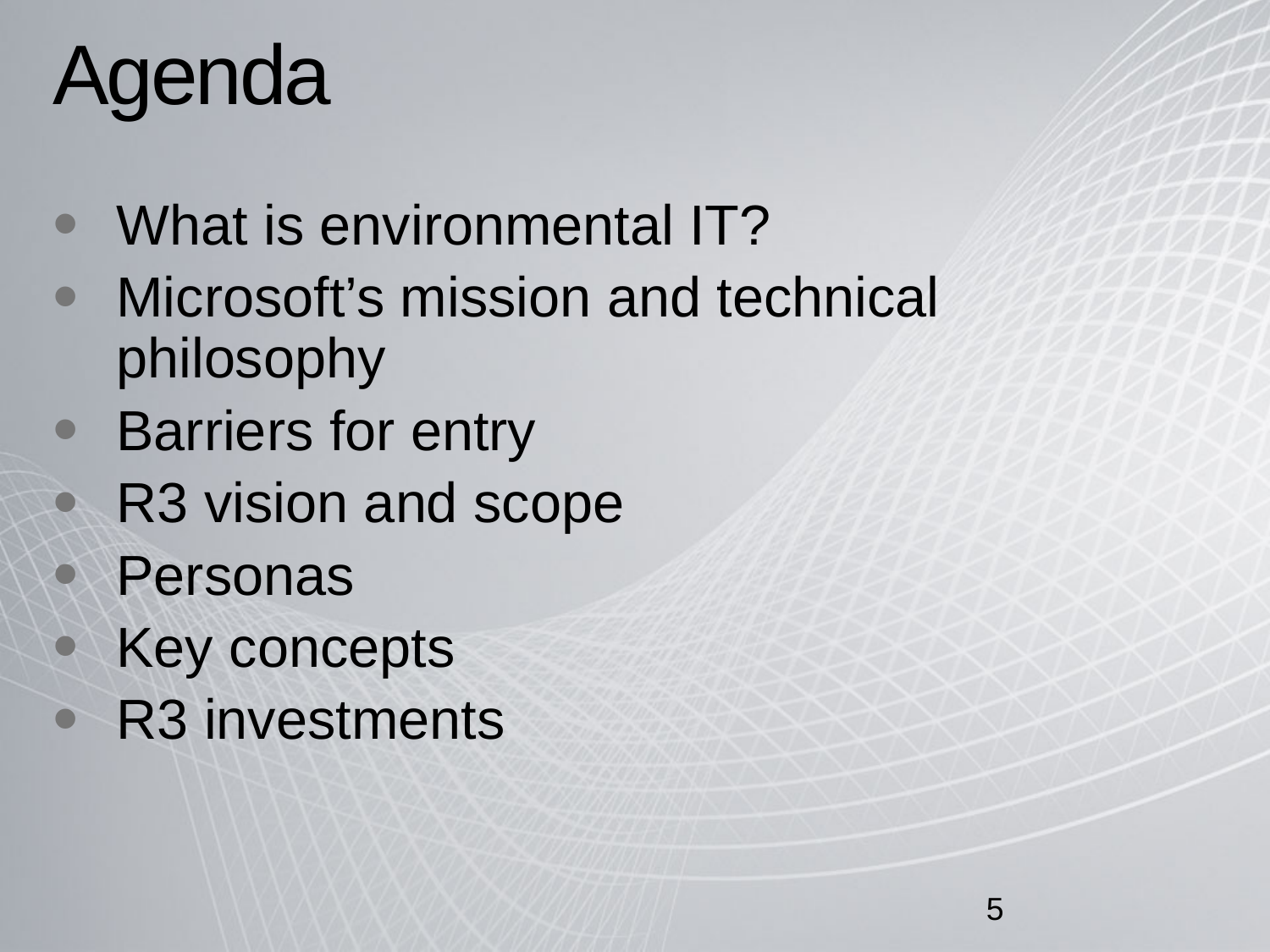

# Agenda
What is environmental IT?
Microsoft’s mission and technical philosophy
Barriers for entry
R3 vision and scope
Personas
Key concepts
R3 investments

5